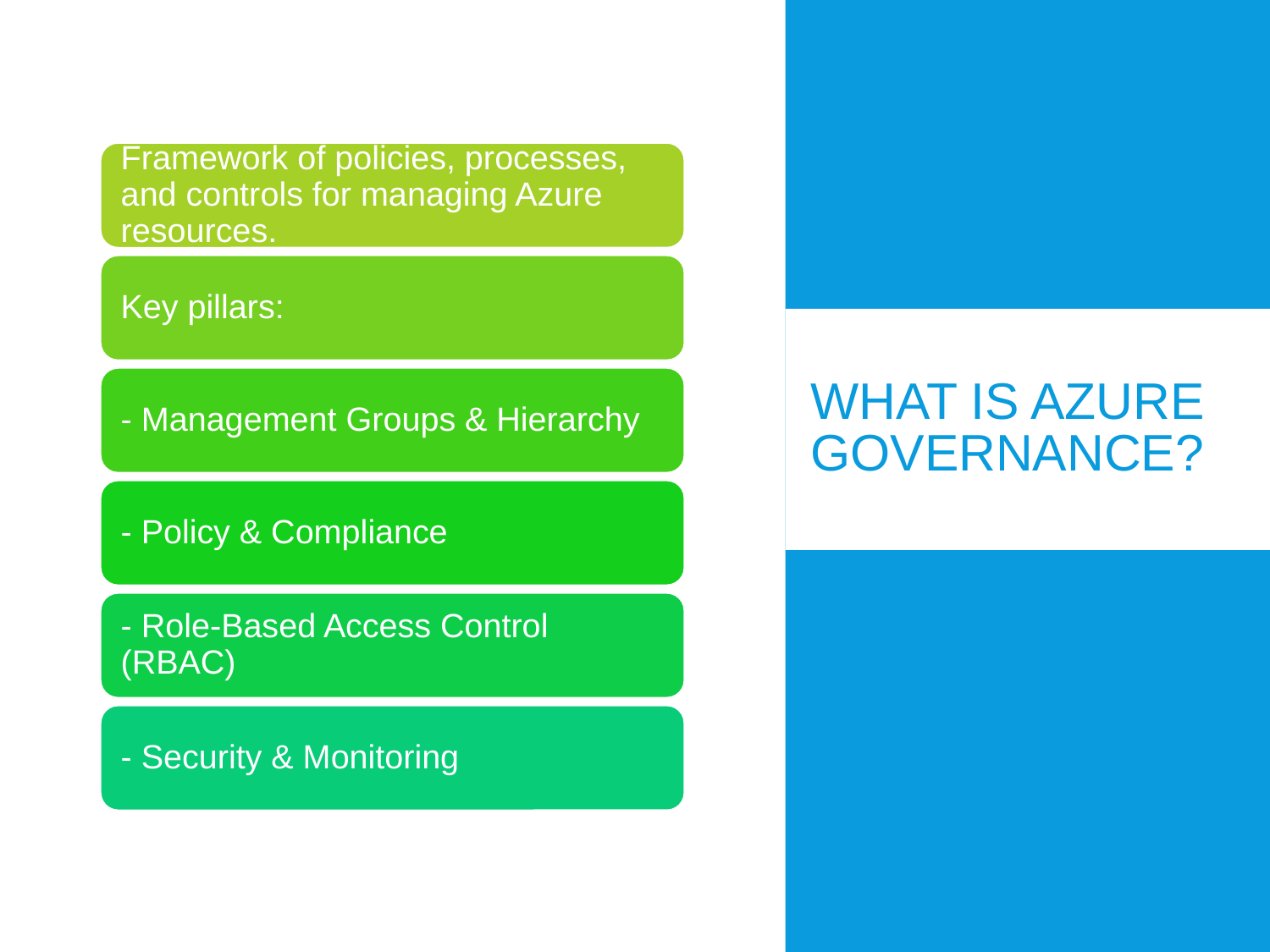

Framework of policies, processes, and controls for managing Azure resources.
Key pillars:
- Management Groups & Hierarchy
- Policy & Compliance
- Role-Based Access Control (RBAC)
- Security & Monitoring

# What is Azure Governance?